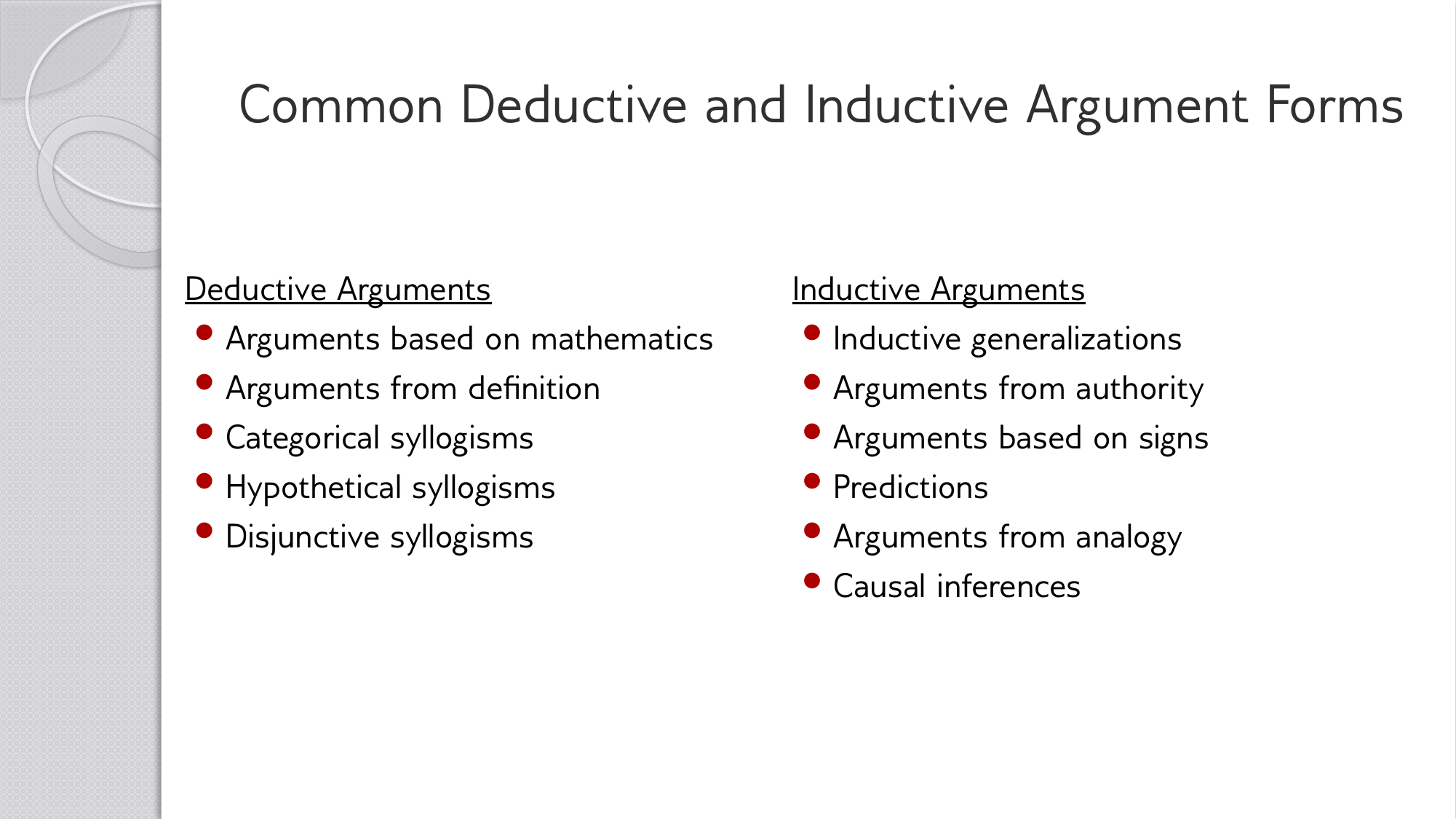

# Common Deductive and Inductive Argument Forms

Deductive Arguments
Arguments based on mathematics
Arguments from definition
Categorical syllogisms
Hypothetical syllogisms
Disjunctive syllogisms

Inductive Arguments
Inductive generalizations
Arguments from authority
Arguments based on signs
Predictions
Arguments from analogy
Causal inferences